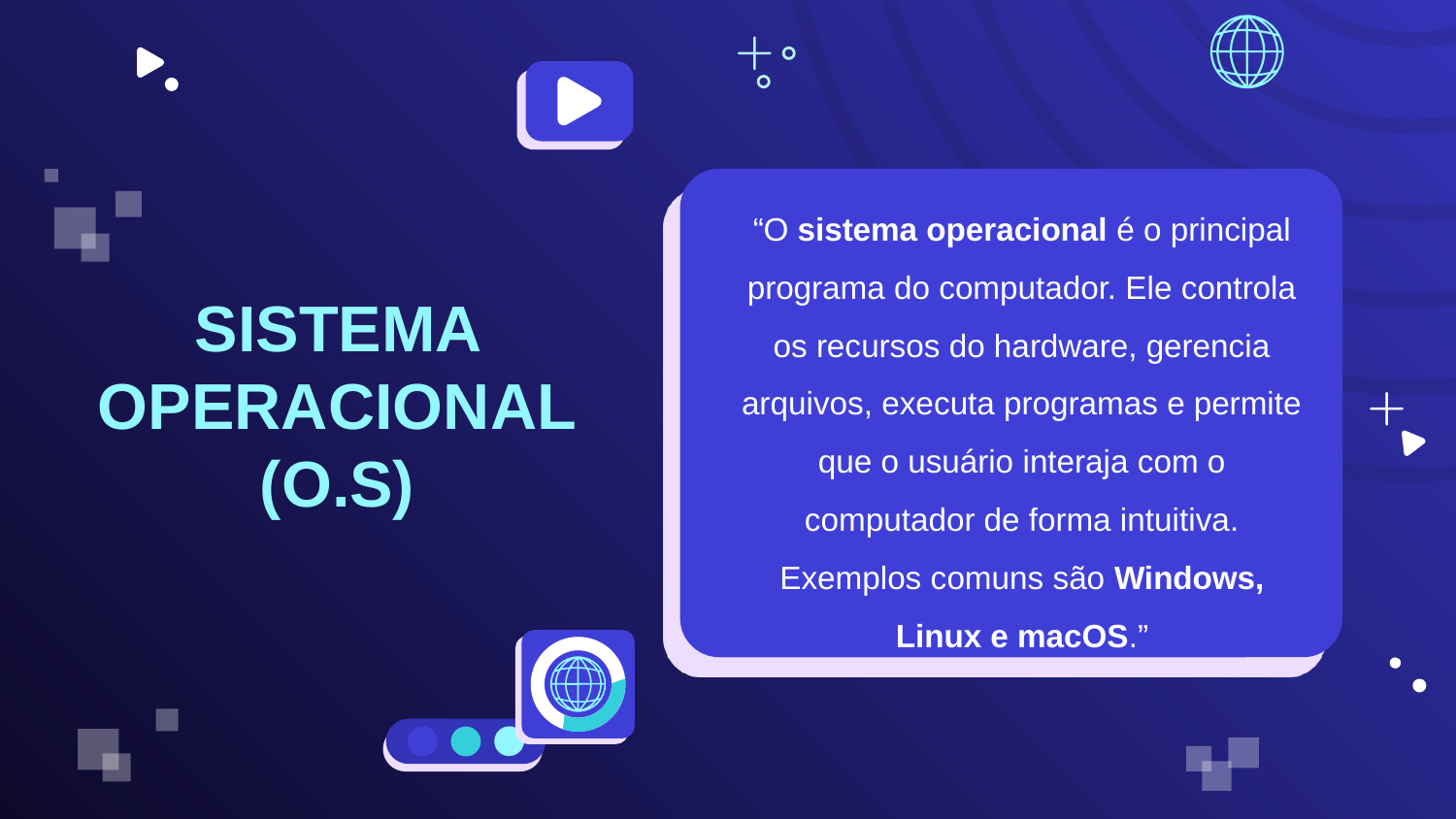

“O sistema operacional é o principal programa do computador. Ele controla os recursos do hardware, gerencia arquivos, executa programas e permite que o usuário interaja com o computador de forma intuitiva. Exemplos comuns são Windows, Linux e macOS.”
# SISTEMA OPERACIONAL (O.S)